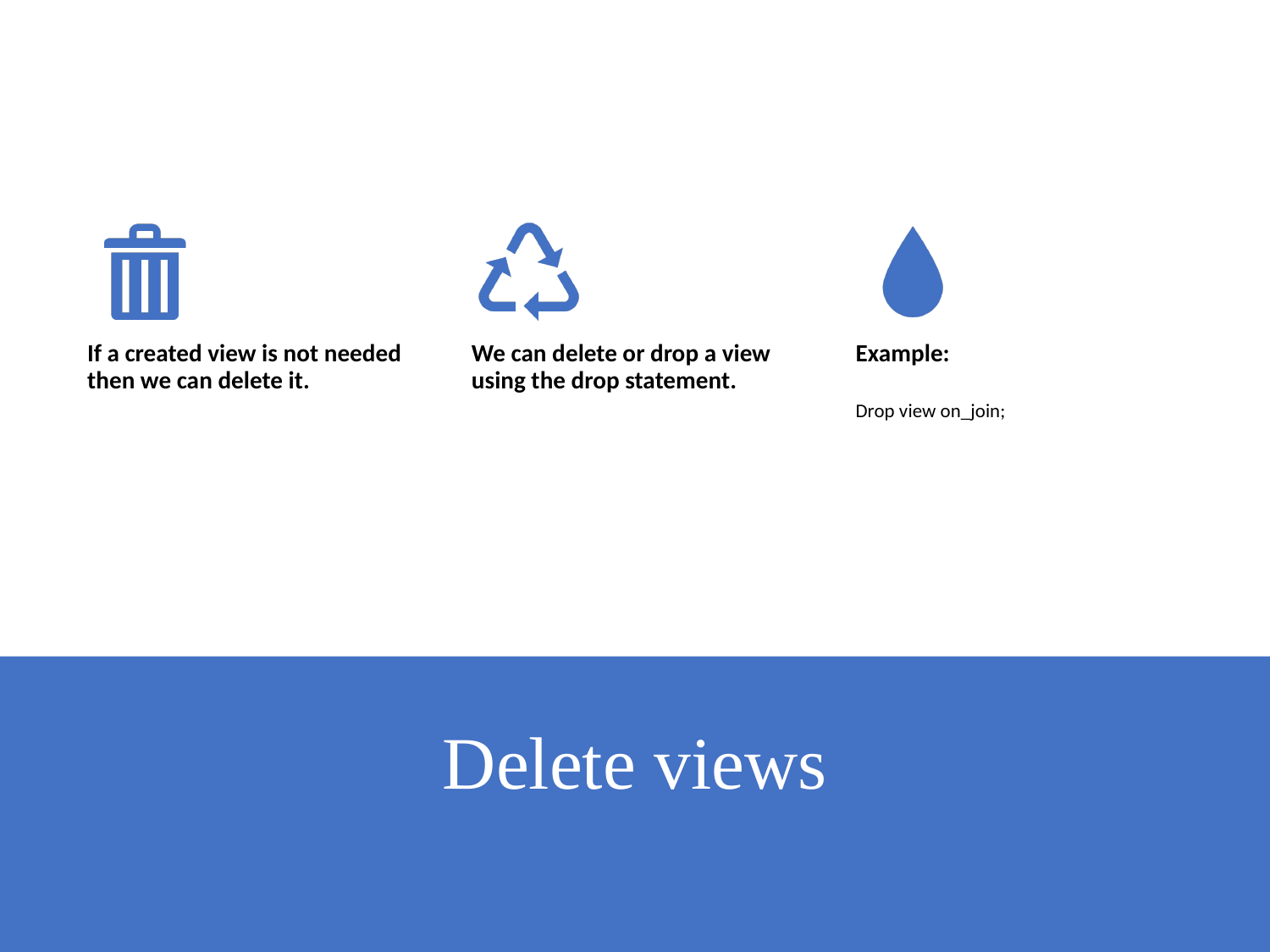

If a created view is not needed then we can delete it.
We can delete or drop a view using the drop statement.
Example:
Drop view on_join;

# Delete views